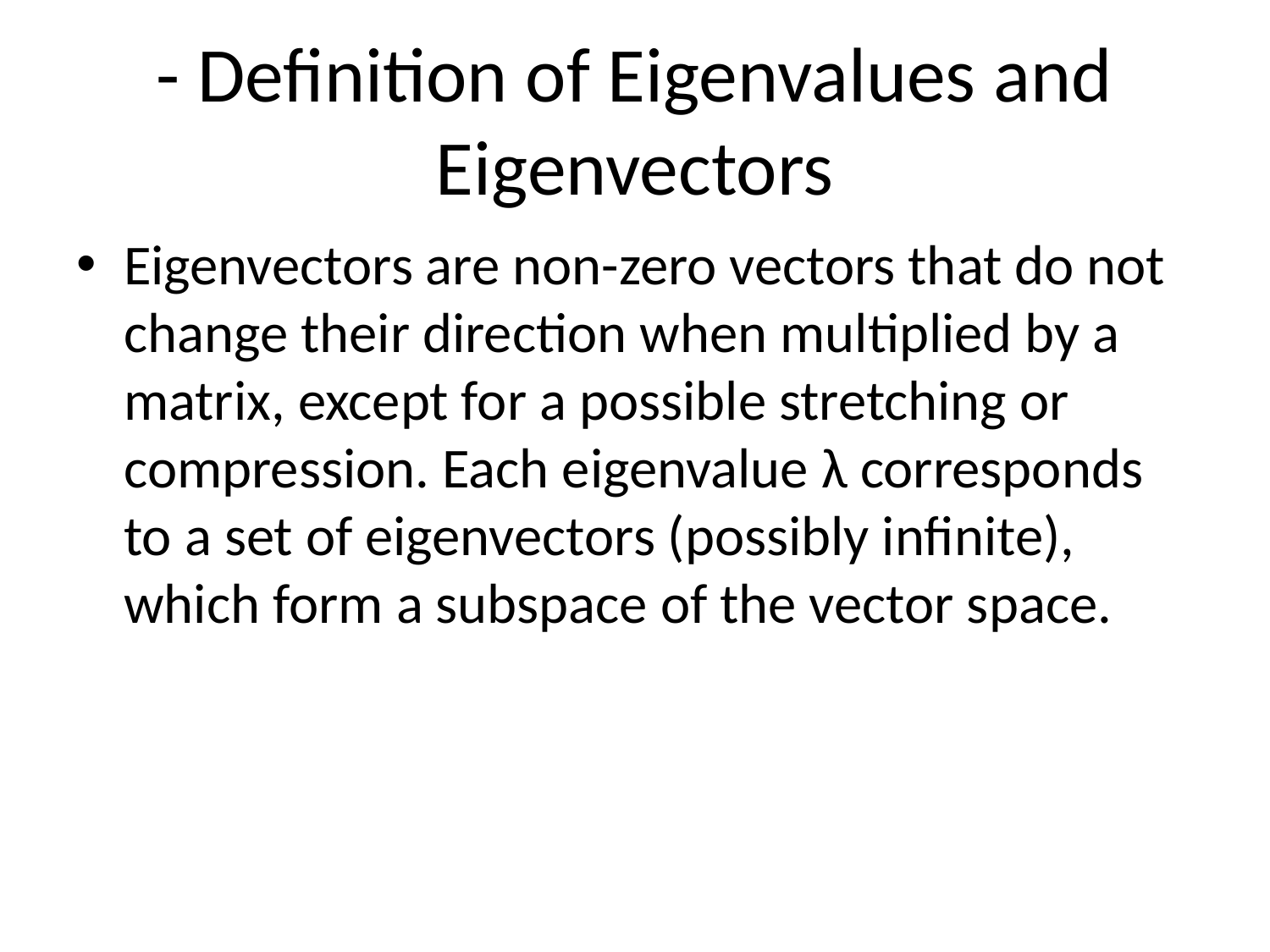

# - Definition of Eigenvalues and Eigenvectors
Eigenvectors are non-zero vectors that do not change their direction when multiplied by a matrix, except for a possible stretching or compression. Each eigenvalue λ corresponds to a set of eigenvectors (possibly infinite), which form a subspace of the vector space.